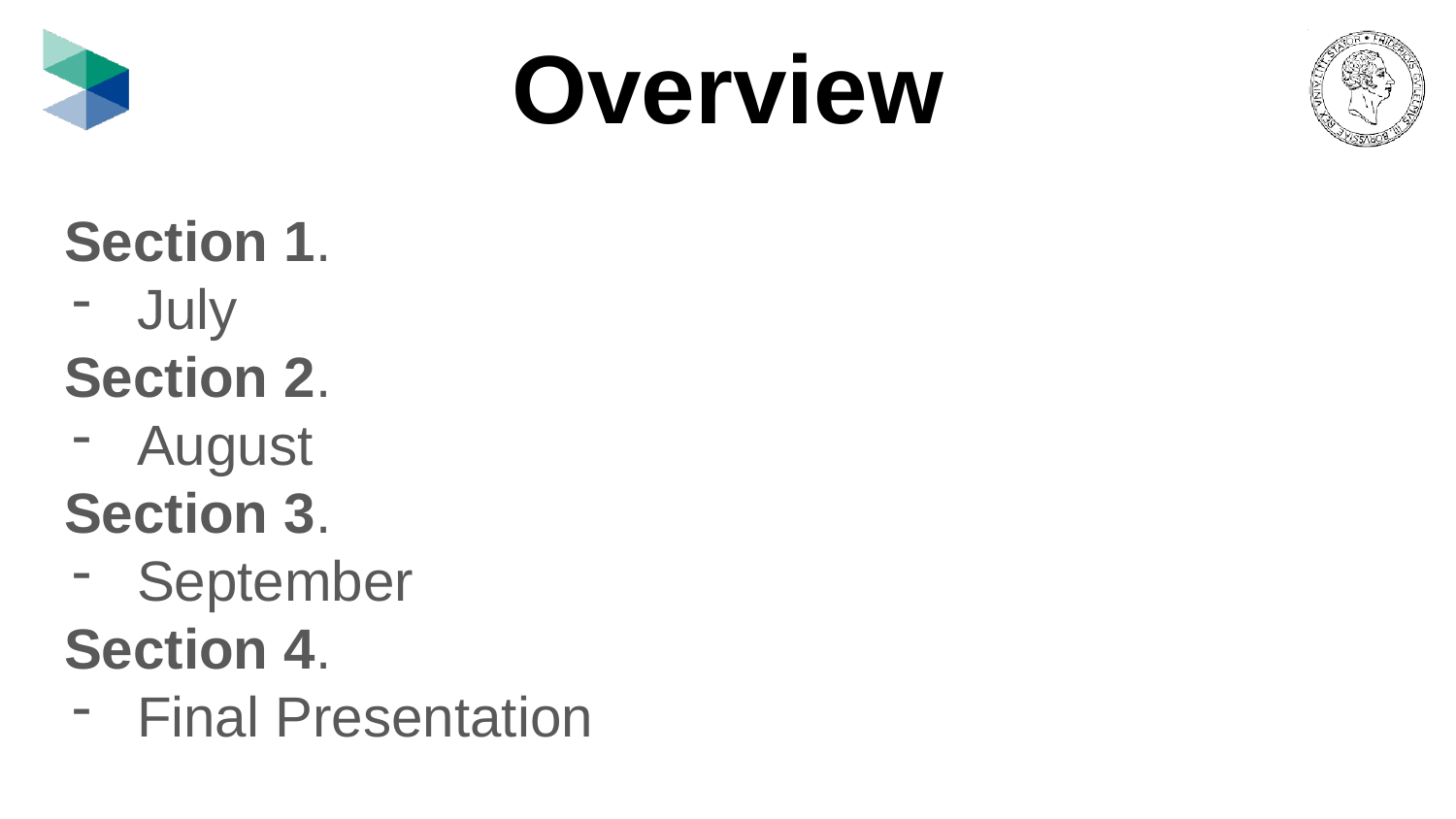

Overview
Section 1.
July
Section 2.
August
Section 3.
September
Section 4.
Final Presentation